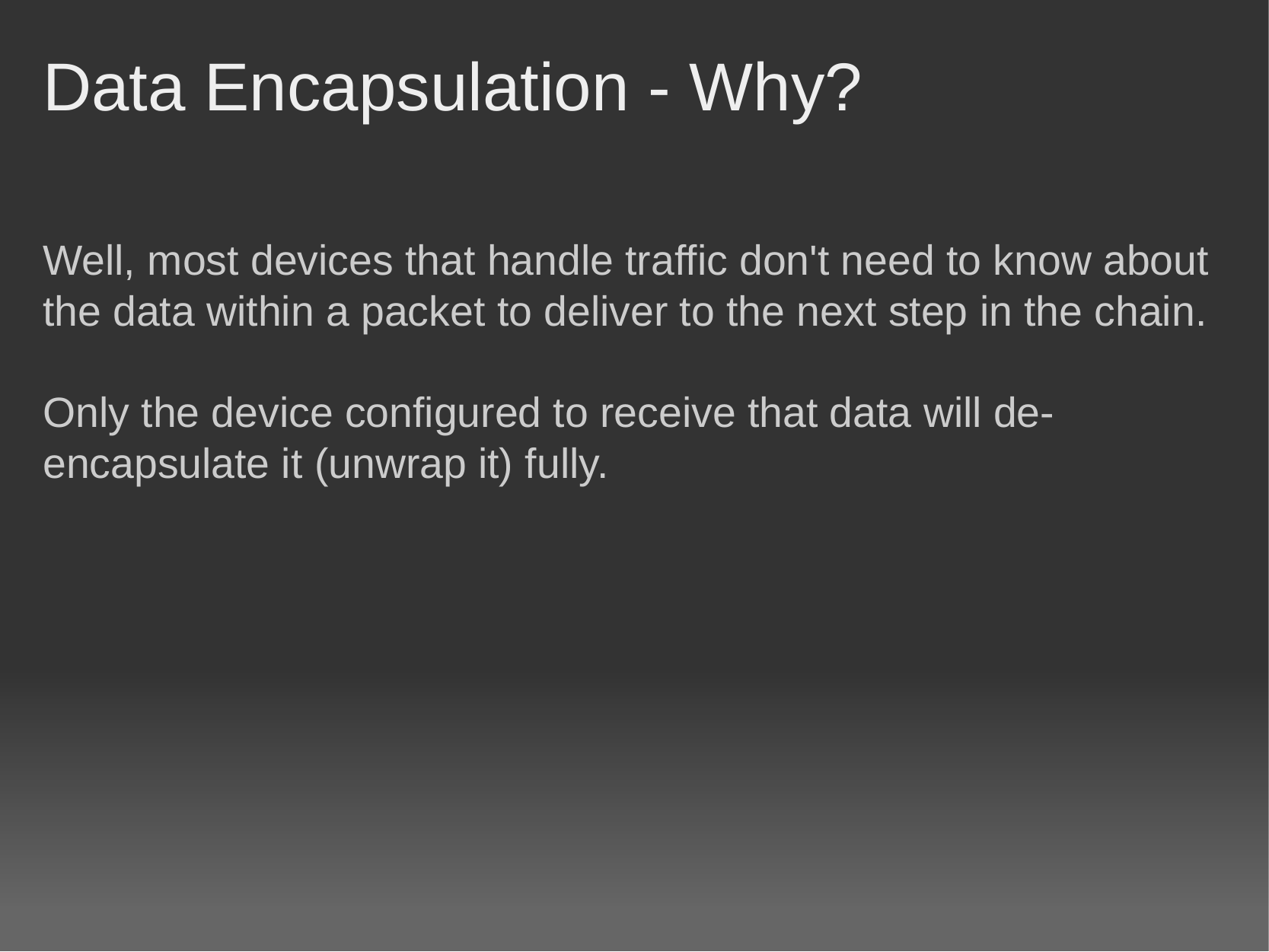

# Data Encapsulation - Why?
Well, most devices that handle traffic don't need to know about the data within a packet to deliver to the next step in the chain.

Only the device configured to receive that data will de-encapsulate it (unwrap it) fully.